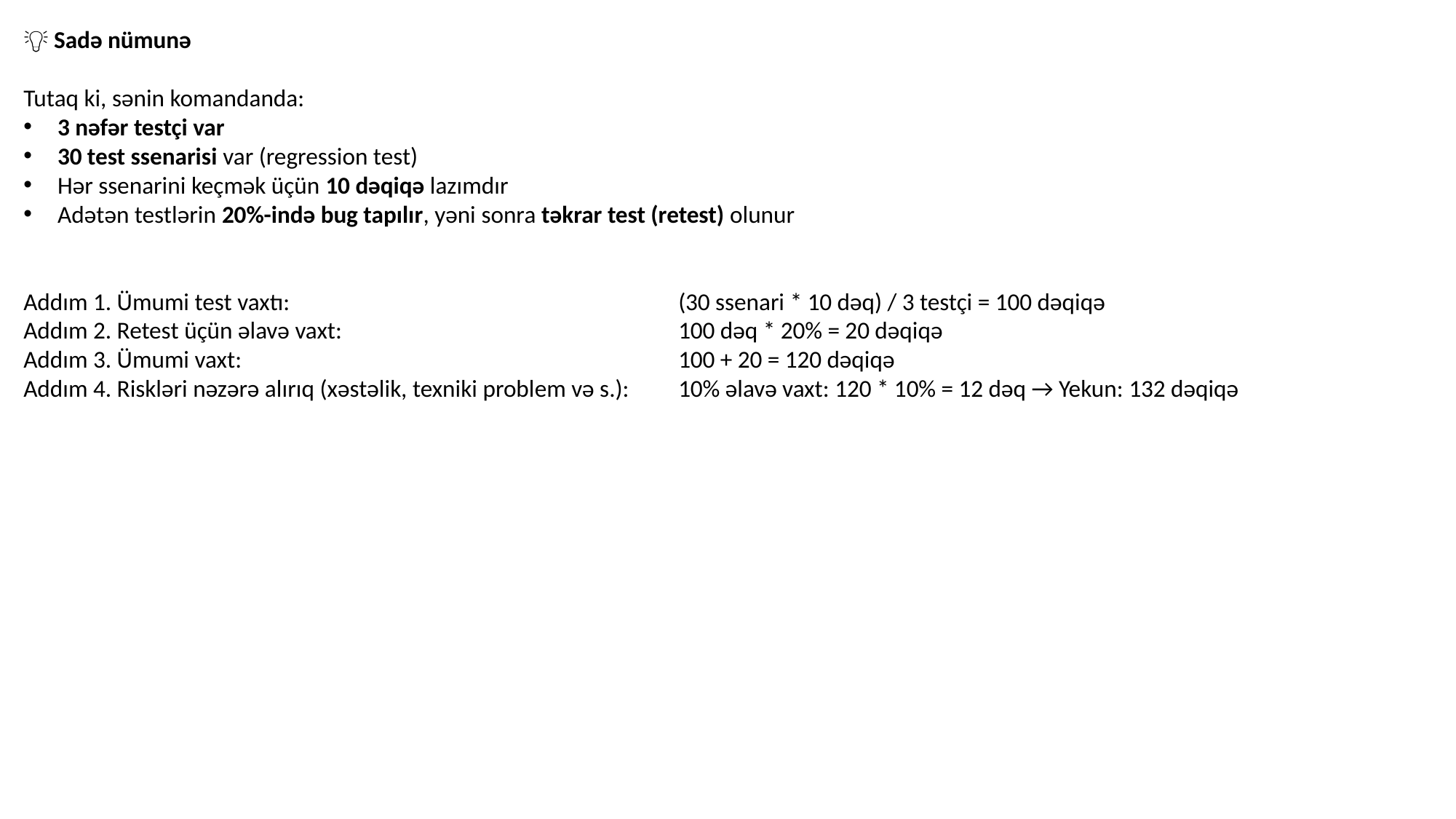

💡 Sadə nümunə

Tutaq ki, sənin komandanda:
3 nəfər testçi var
30 test ssenarisi var (regression test)
Hər ssenarini keçmək üçün 10 dəqiqə lazımdır
Adətən testlərin 20%-ində bug tapılır, yəni sonra təkrar test (retest) olunur

Addım 1. Ümumi test vaxtı: 				(30 ssenari * 10 dəq) / 3 testçi = 100 dəqiqə
Addım 2. Retest üçün əlavə vaxt:				100 dəq * 20% = 20 dəqiqə
Addım 3. Ümumi vaxt: 				100 + 20 = 120 dəqiqə
Addım 4. Riskləri nəzərə alırıq (xəstəlik, texniki problem və s.): 	10% əlavə vaxt: 120 * 10% = 12 dəq → Yekun: 132 dəqiqə